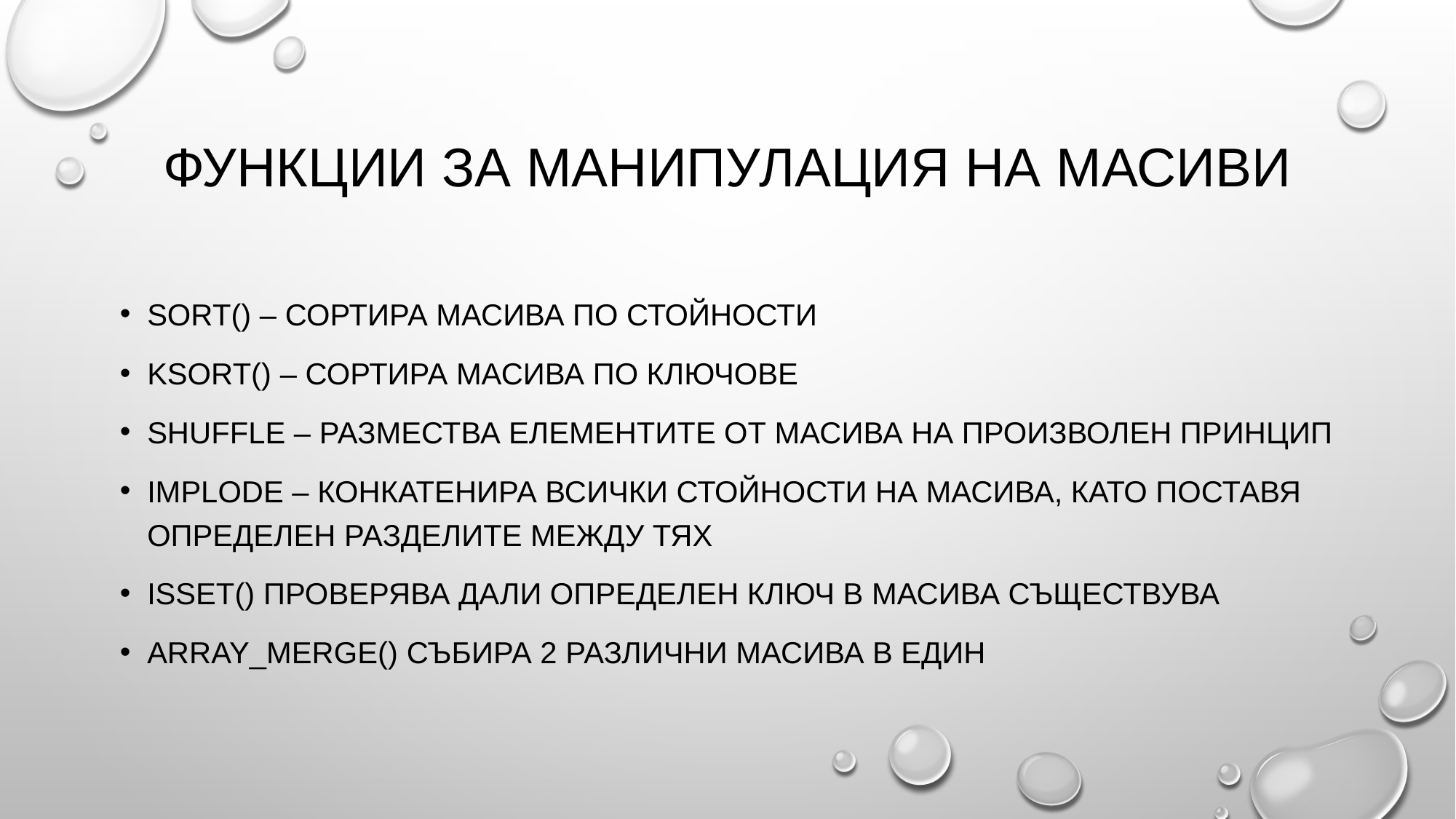

# Функции за манипулация на масиви
Sort() – сортира масива по стойности
Ksort() – сортира масива по ключове
Shuffle – размества елементите от масива на произволен принцип
Implode – конкатенира всички стойности на масива, като поставя определен разделите между тях
Isset() Проверява дали определен ключ в масива съществува
array_merge() СЪБИРА 2 РАЗЛИЧНИ МАСИВА В ЕДИН